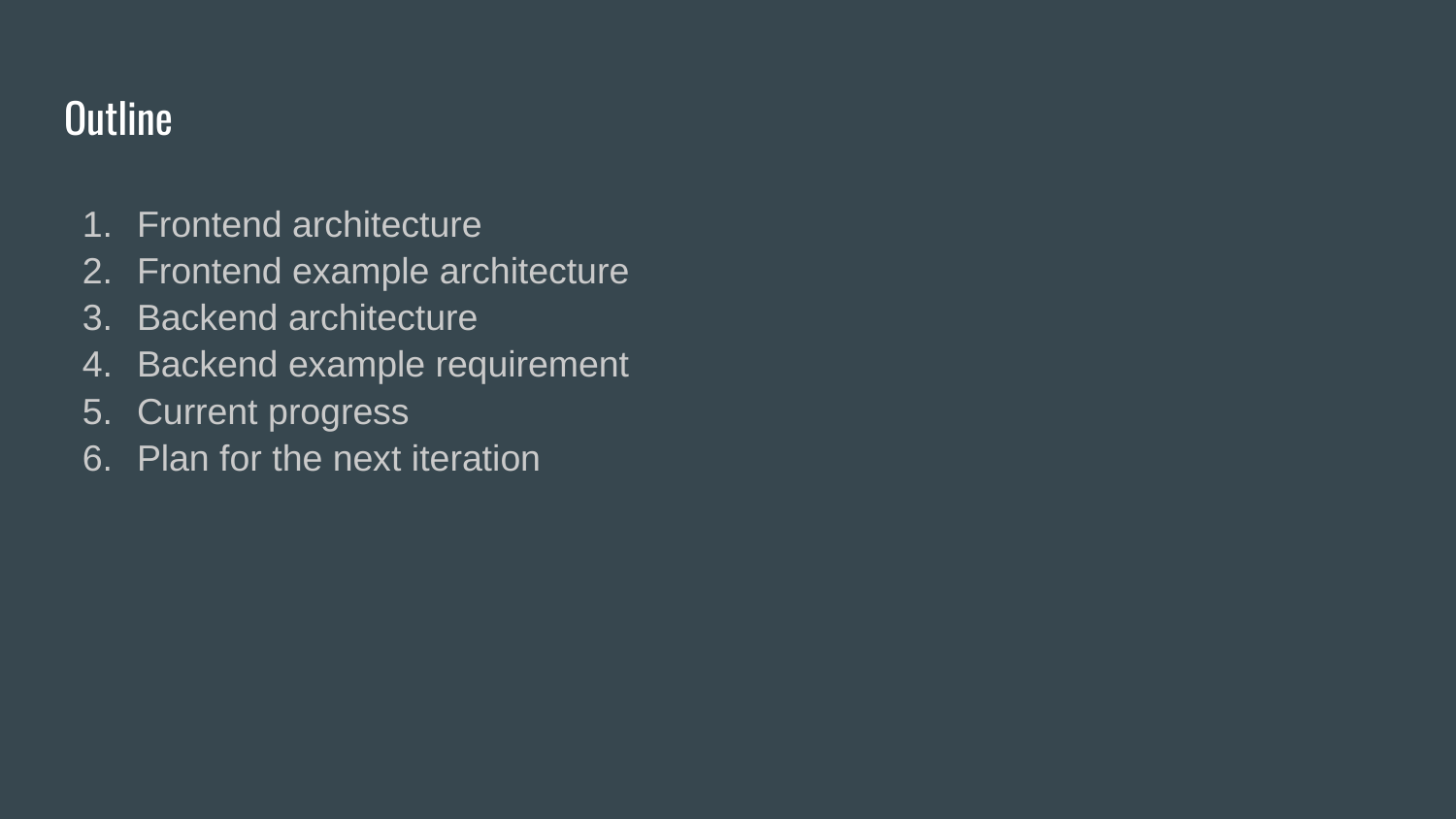

# Outline
Frontend architecture
Frontend example architecture
Backend architecture
Backend example requirement
Current progress
Plan for the next iteration